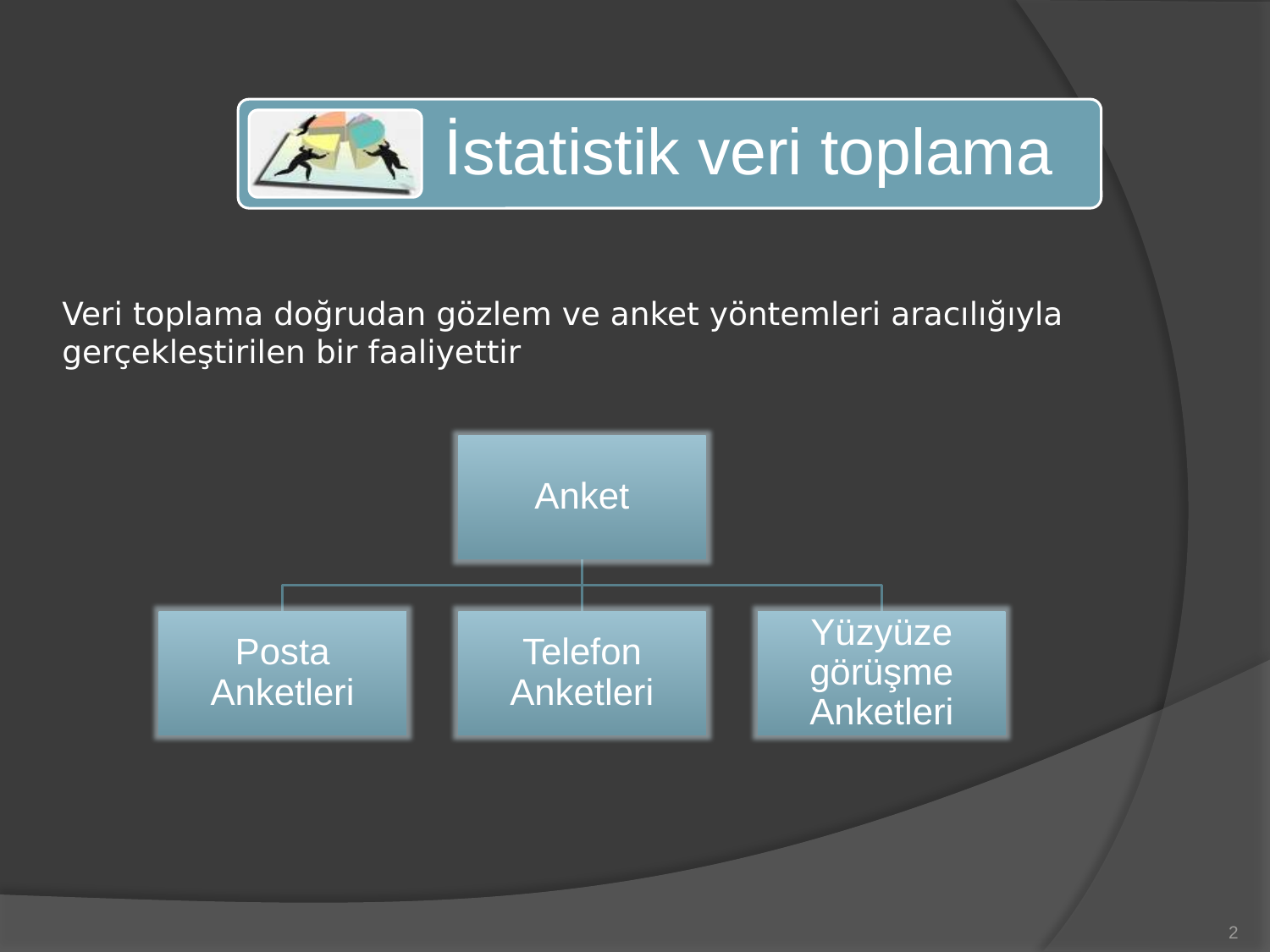

İstatistik veri toplama
Veri toplama doğrudan gözlem ve anket yöntemleri aracılığıyla gerçekleştirilen bir faaliyettir
Anket
Posta Anketleri
Telefon Anketleri
Yüzyüze görüşme Anketleri
2